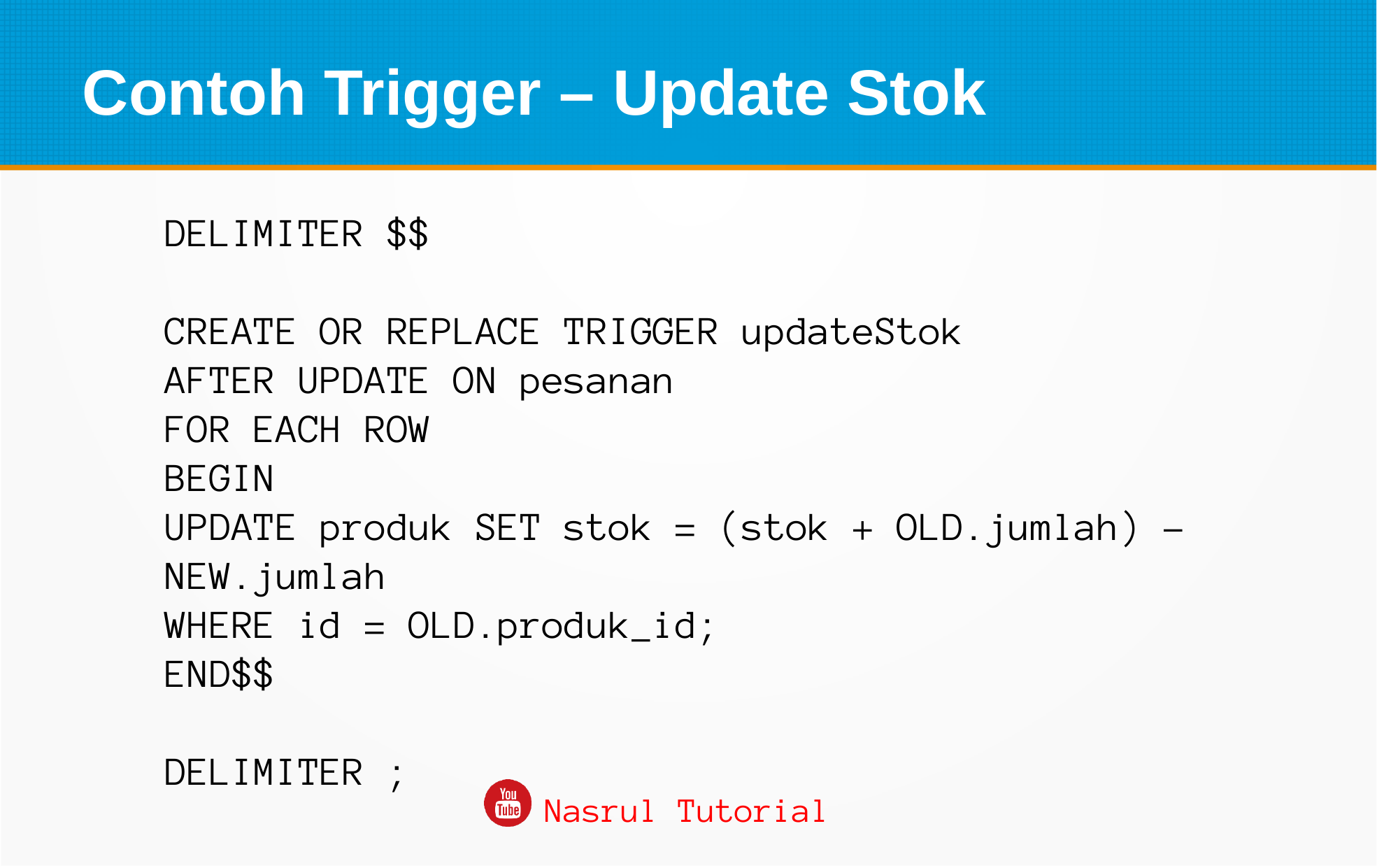

Contoh Trigger – Update Stok
DELIMITER $$

CREATE OR REPLACE TRIGGER updateStok
AFTER UPDATE ON pesanan
FOR EACH ROW
BEGIN
UPDATE produk SET stok = (stok + OLD.jumlah) - NEW.jumlah
WHERE id = OLD.produk_id;
END$$

DELIMITER ;